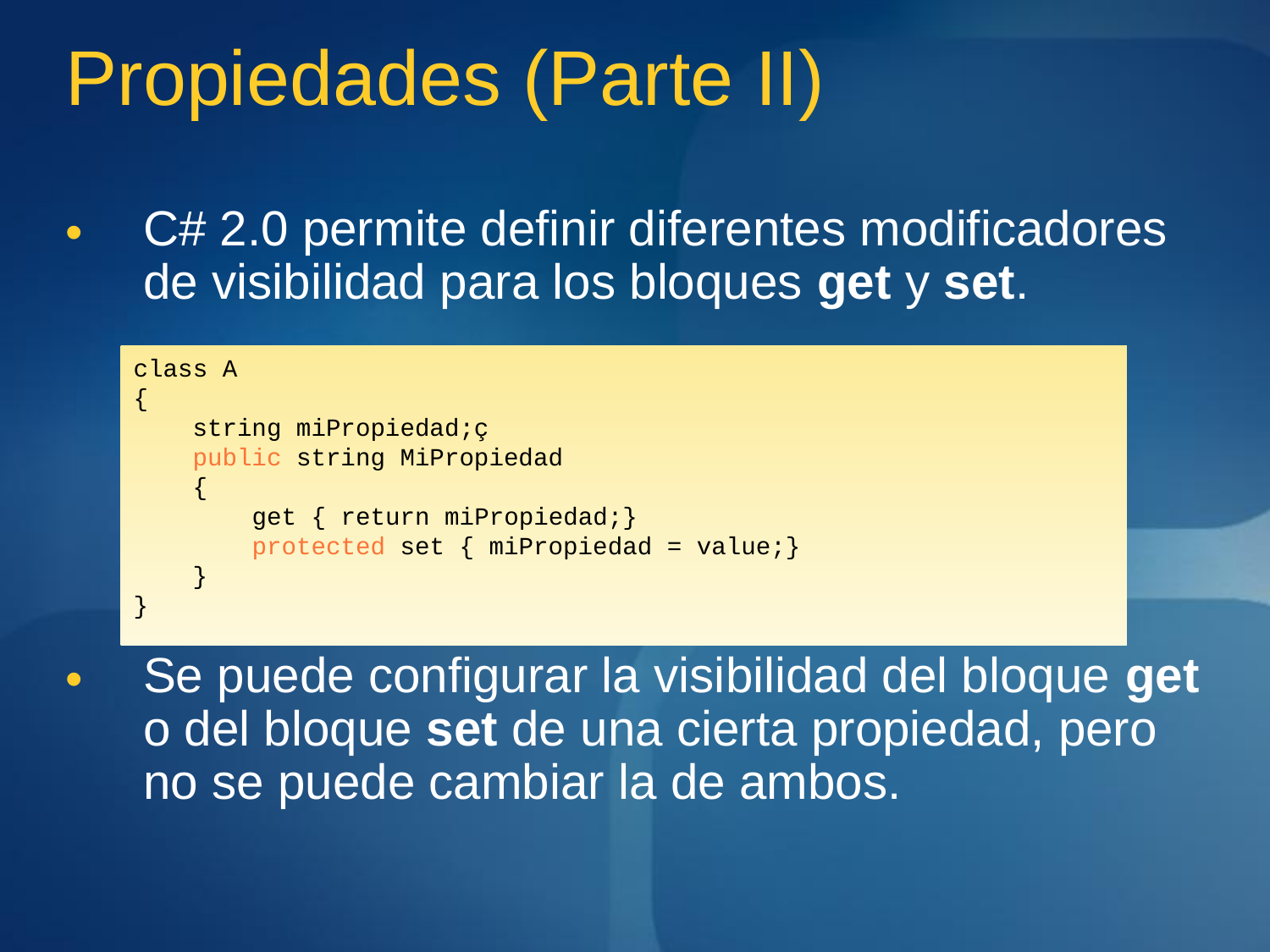

# Propiedades (Parte II)
C# 2.0 permite definir diferentes modificadores de visibilidad para los bloques get y set.

Se puede configurar la visibilidad del bloque get o del bloque set de una cierta propiedad, pero no se puede cambiar la de ambos.
class A
{
    string miPropiedad;ç
    public string MiPropiedad
    {
        get { return miPropiedad;}
        protected set { miPropiedad = value;}
    }
}